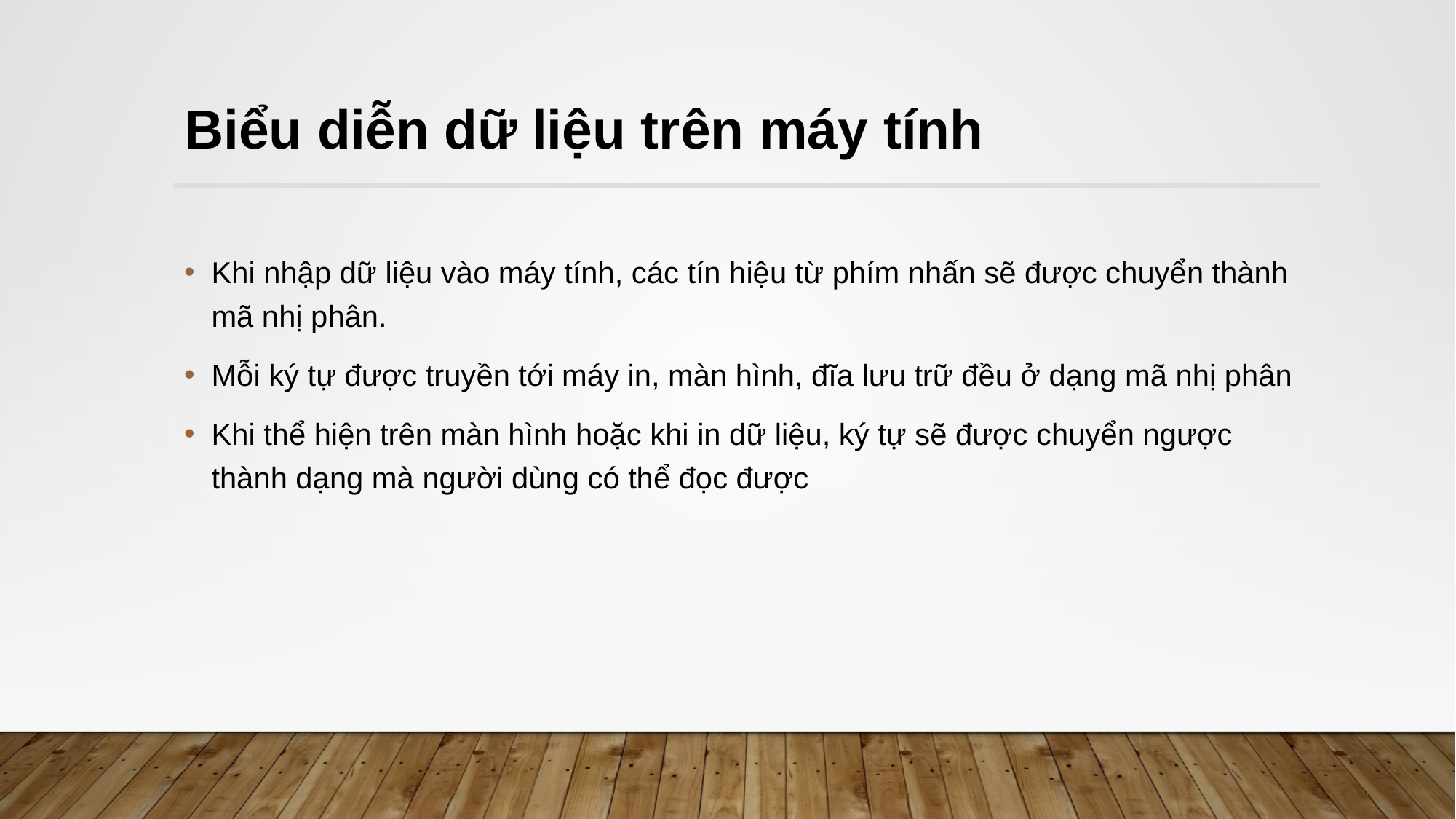

# Biểu diễn dữ liệu trên máy tính
Khi nhập dữ liệu vào máy tính, các tín hiệu từ phím nhấn sẽ được chuyển thành mã nhị phân.
Mỗi ký tự được truyền tới máy in, màn hình, đĩa lưu trữ đều ở dạng mã nhị phân
Khi thể hiện trên màn hình hoặc khi in dữ liệu, ký tự sẽ được chuyển ngược thành dạng mà người dùng có thể đọc được